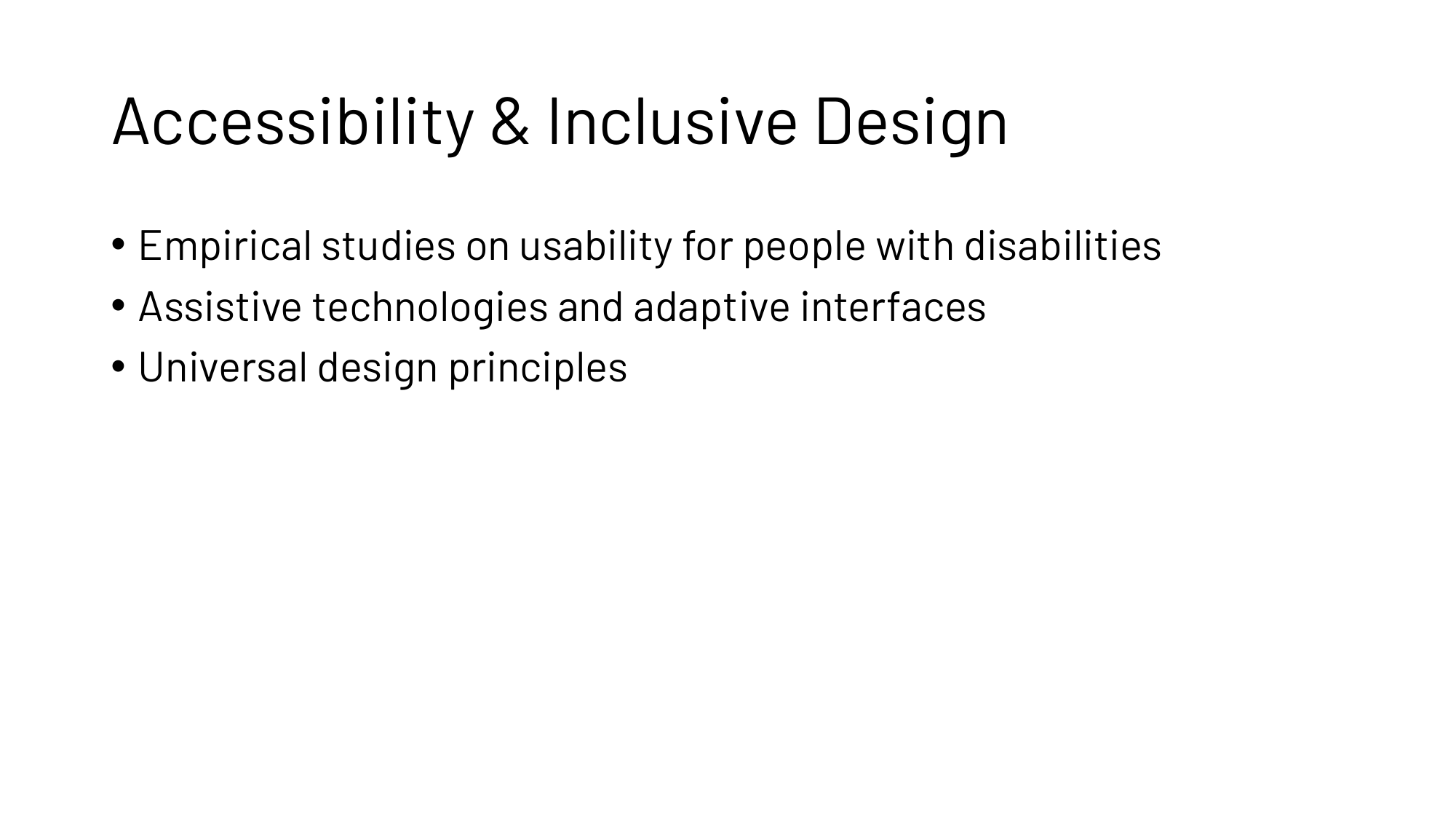

# Accessibility & Inclusive Design
Empirical studies on usability for people with disabilities
Assistive technologies and adaptive interfaces
Universal design principles